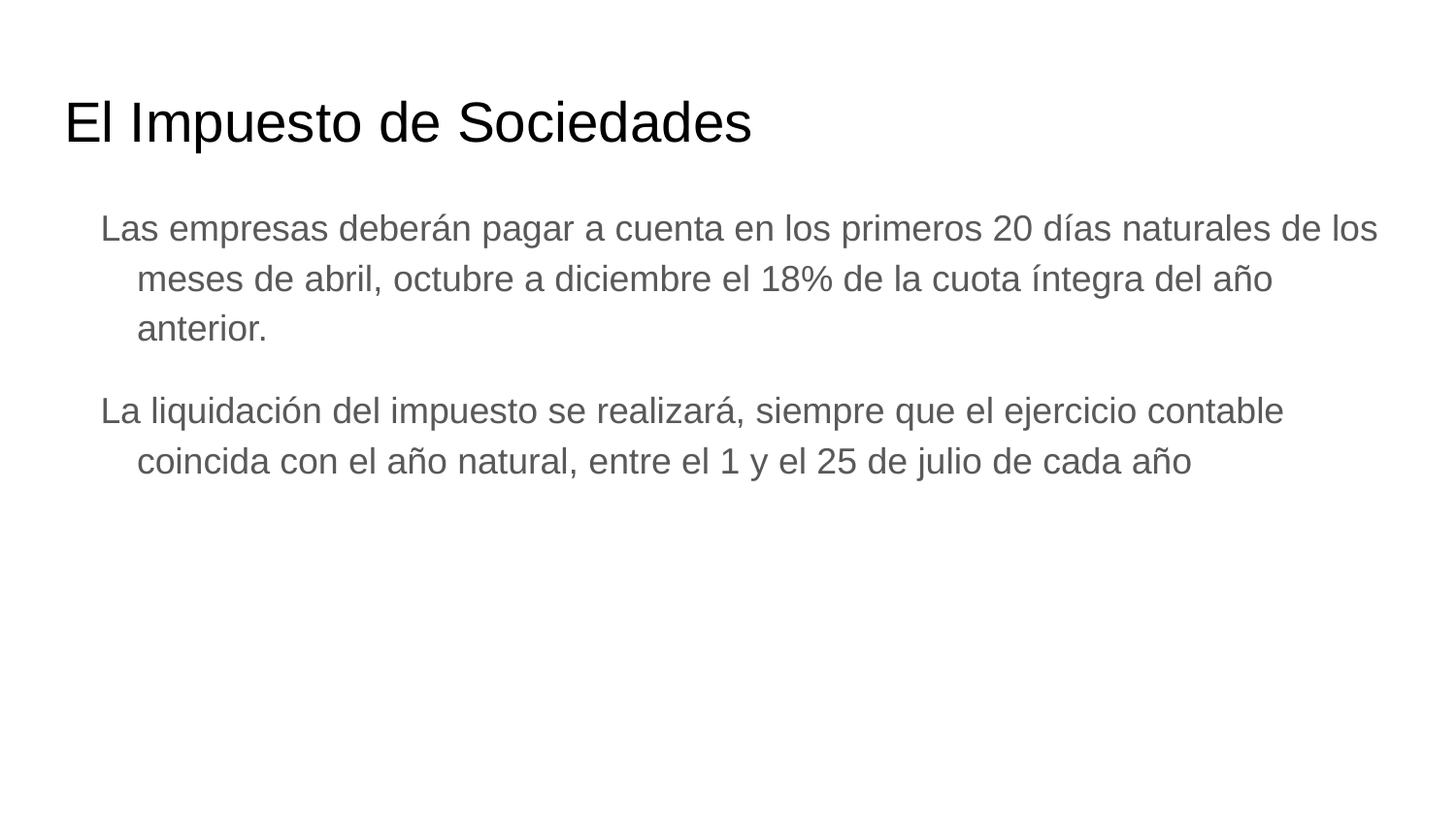

# El Impuesto de Sociedades
Las empresas deberán pagar a cuenta en los primeros 20 días naturales de los meses de abril, octubre a diciembre el 18% de la cuota íntegra del año anterior.
La liquidación del impuesto se realizará, siempre que el ejercicio contable coincida con el año natural, entre el 1 y el 25 de julio de cada año